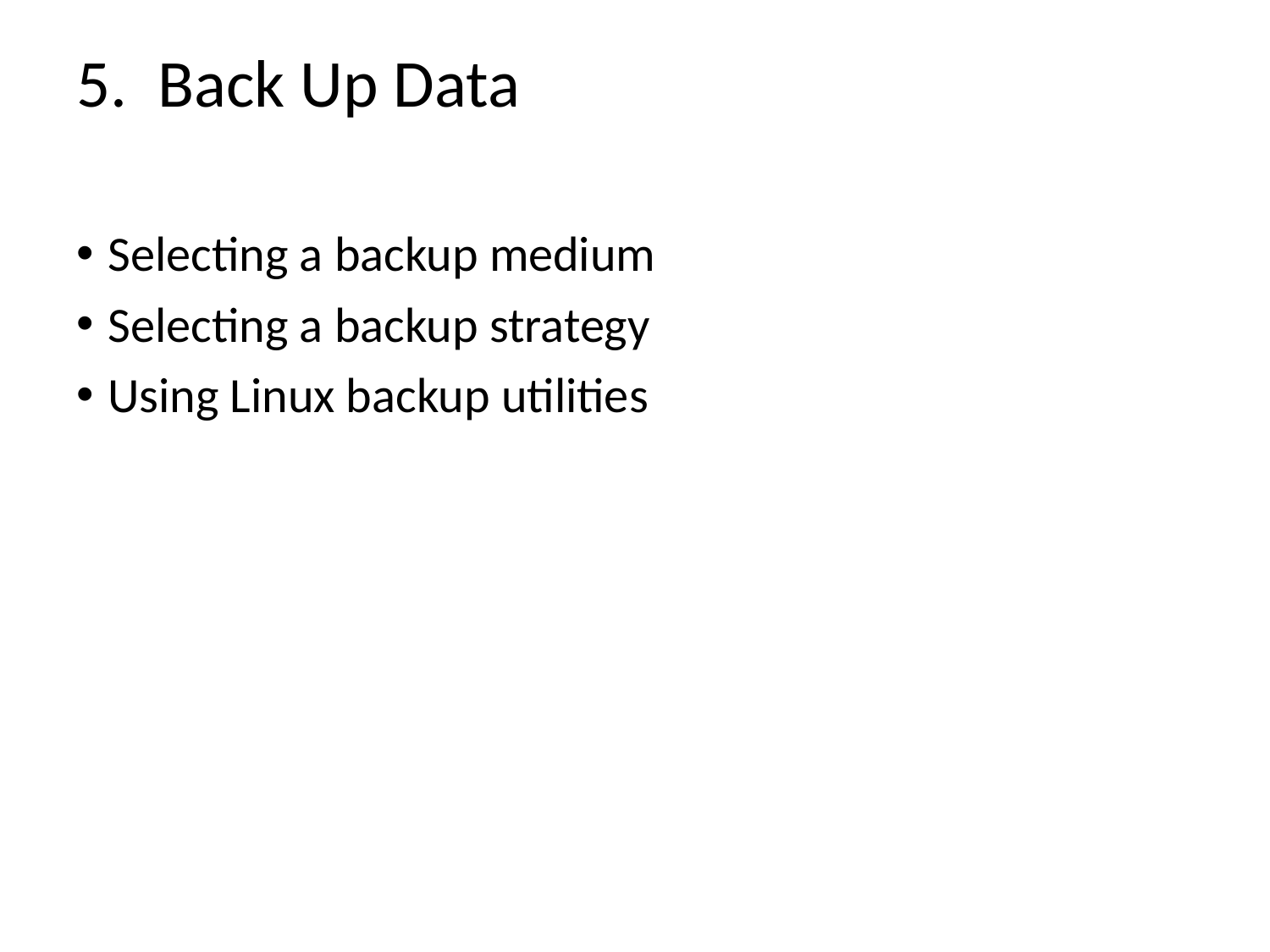

# 5.  Back Up Data
Selecting a backup medium
Selecting a backup strategy
Using Linux backup utilities